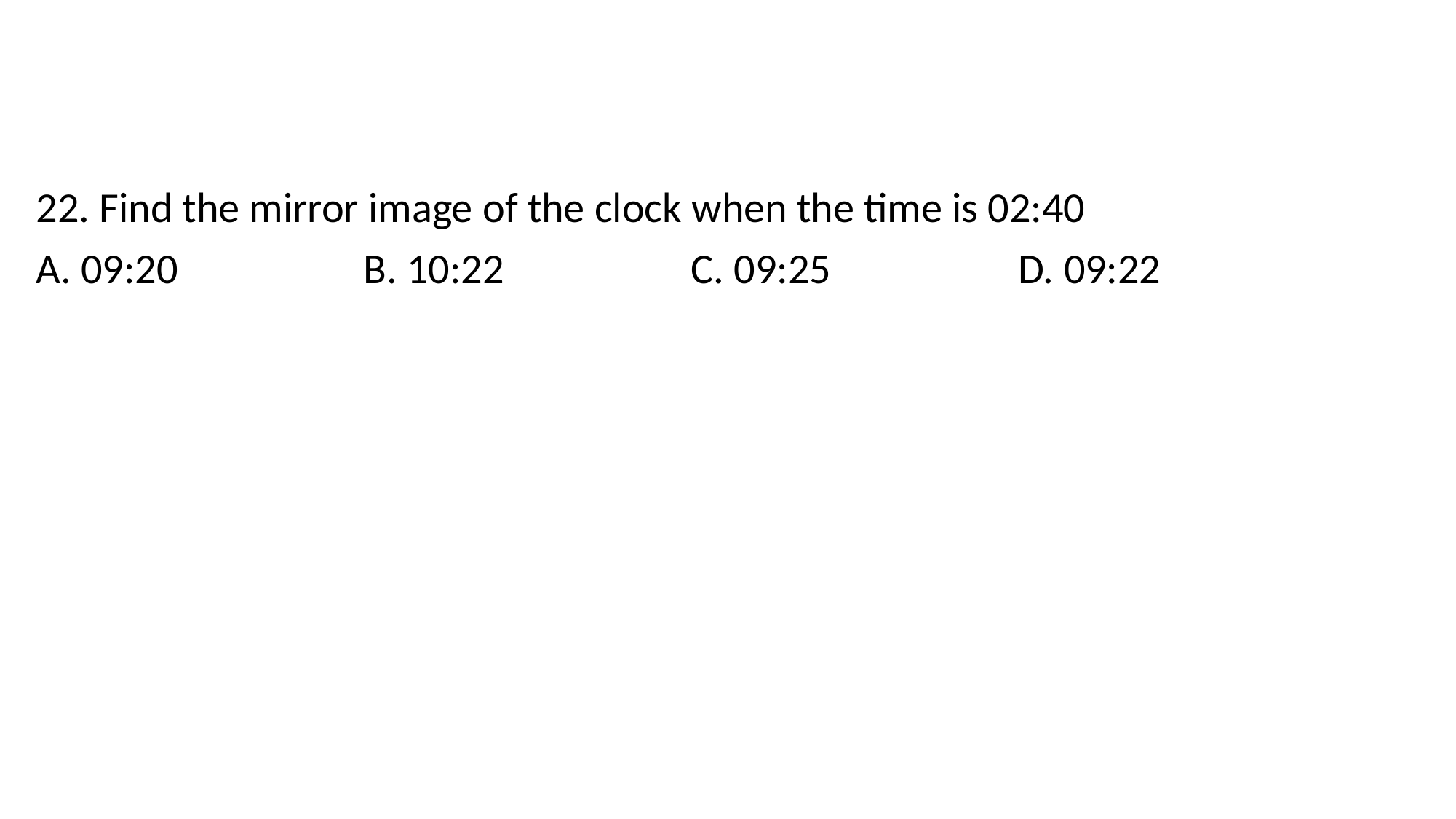

22. Find the mirror image of the clock when the time is 02:40
A. 09:20 		B. 10:22 		C. 09:25 		D. 09:22